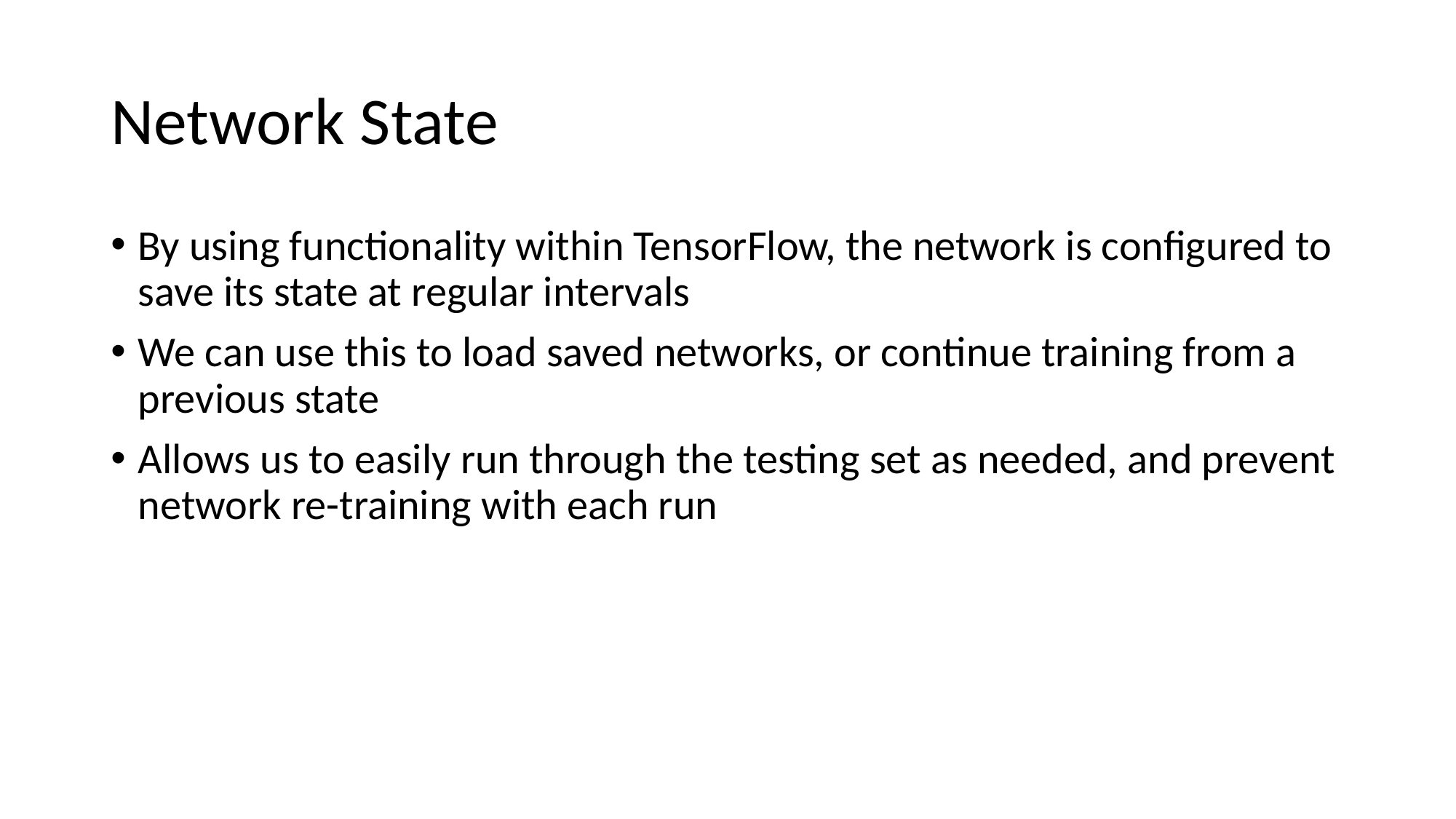

# Network State
By using functionality within TensorFlow, the network is configured to save its state at regular intervals
We can use this to load saved networks, or continue training from a previous state
Allows us to easily run through the testing set as needed, and prevent network re-training with each run